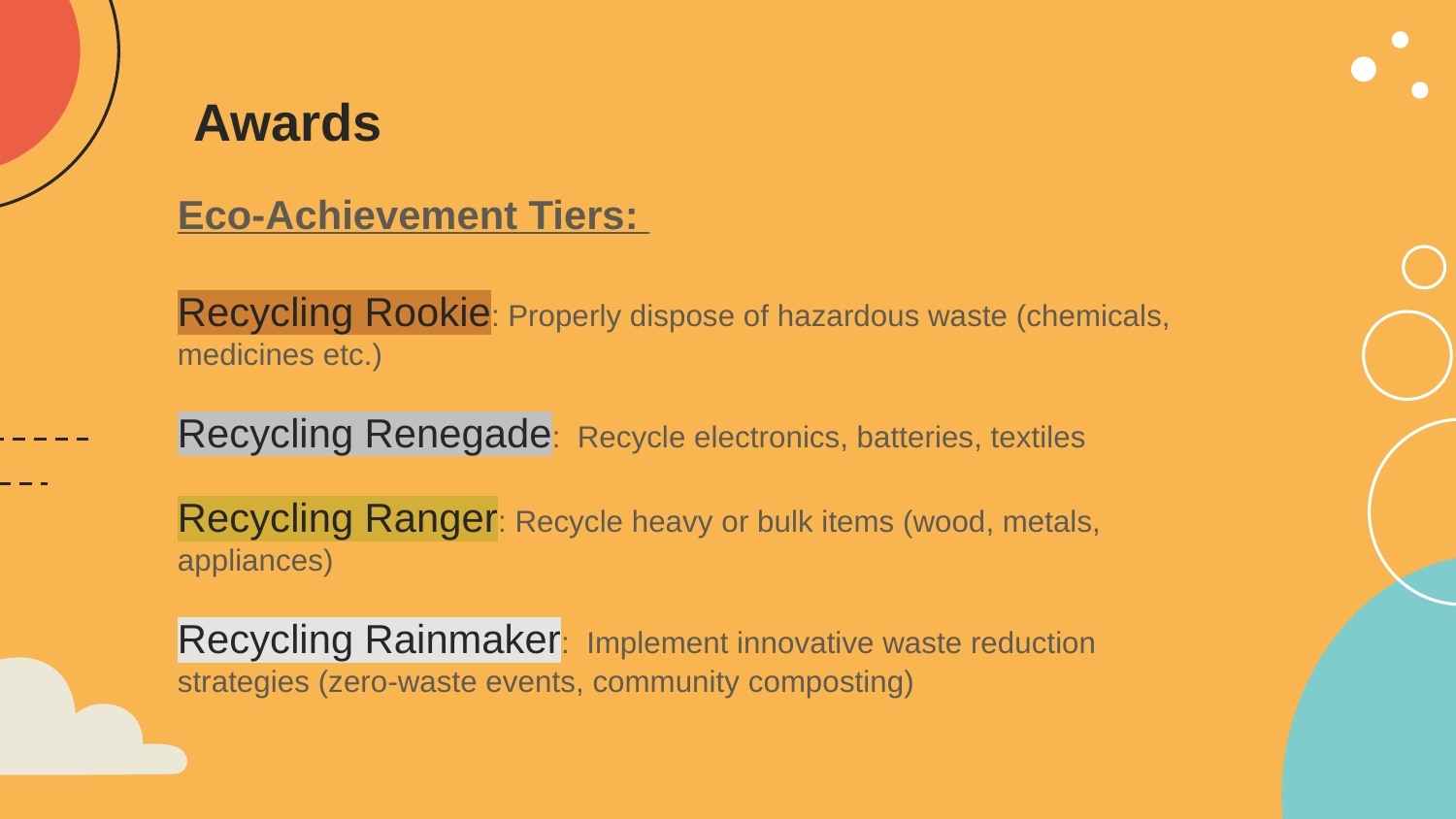

# Awards
Eco-Achievement Tiers:

Recycling Rookie: Properly dispose of hazardous waste (chemicals, medicines etc.)

Recycling Renegade:  Recycle electronics, batteries, textiles

Recycling Ranger: Recycle heavy or bulk items (wood, metals, appliances)

Recycling Rainmaker:  Implement innovative waste reduction strategies (zero-waste events, community composting)